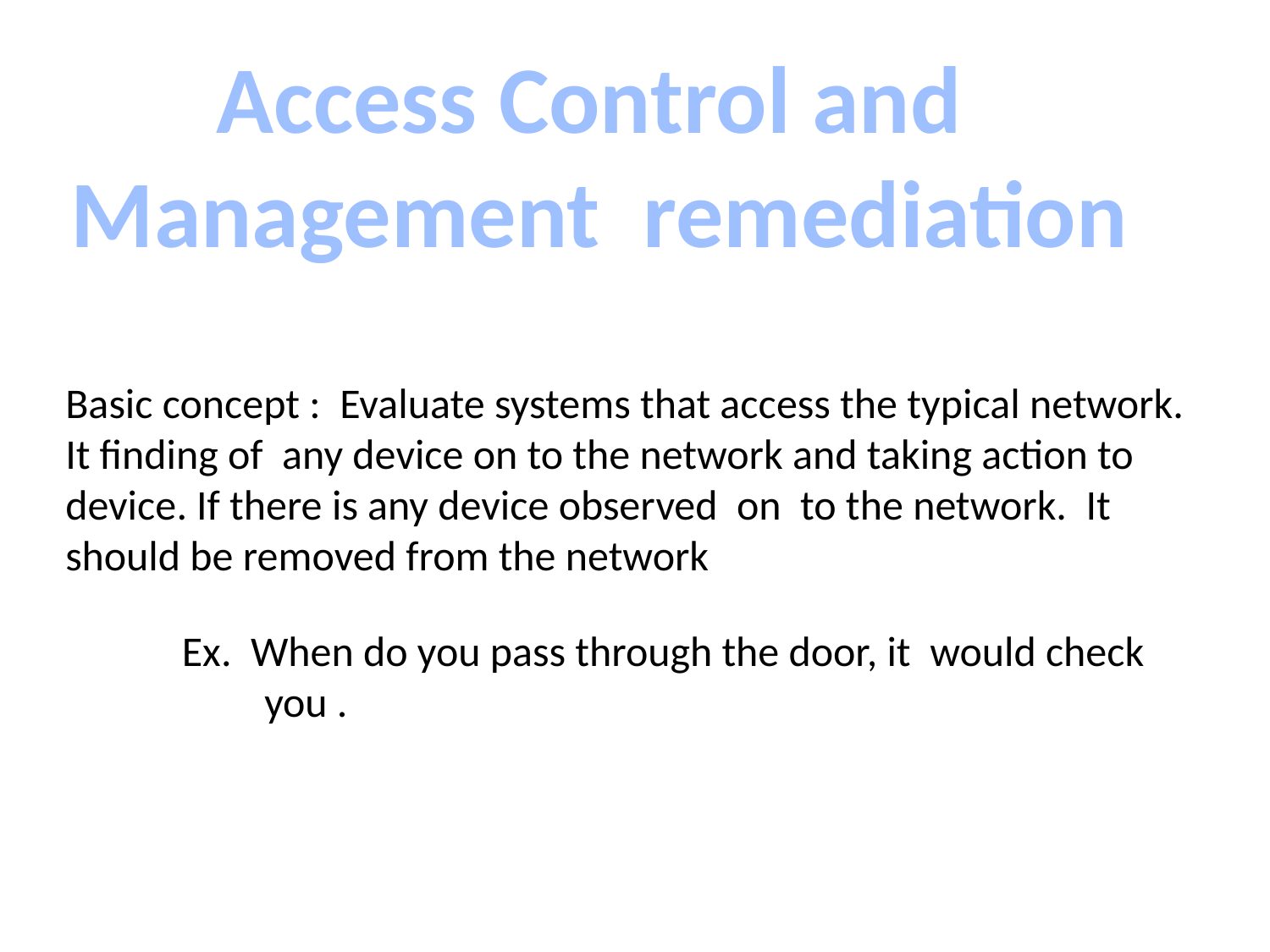

Access Control and
Management  remediation
Basic concept :  Evaluate systems that access the typical network.
It finding of  any device on to the network and taking action to device. If there is any device observed  on  to the network.  It should be removed from the network

	Ex.  When do you pass through the door, it  would check
                      you .